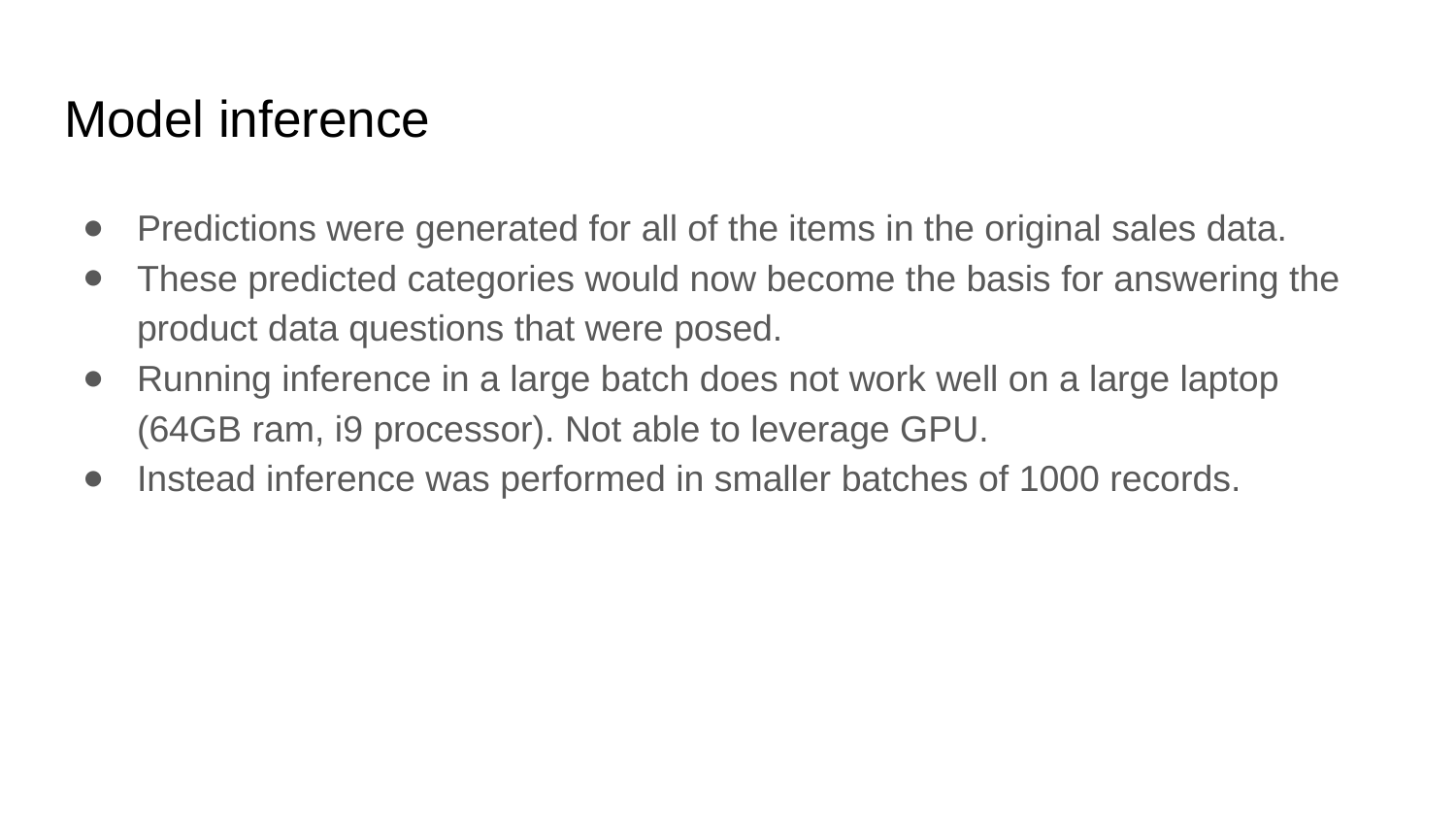

# Model inference
Predictions were generated for all of the items in the original sales data.
These predicted categories would now become the basis for answering the product data questions that were posed.
Running inference in a large batch does not work well on a large laptop (64GB ram, i9 processor). Not able to leverage GPU.
Instead inference was performed in smaller batches of 1000 records.